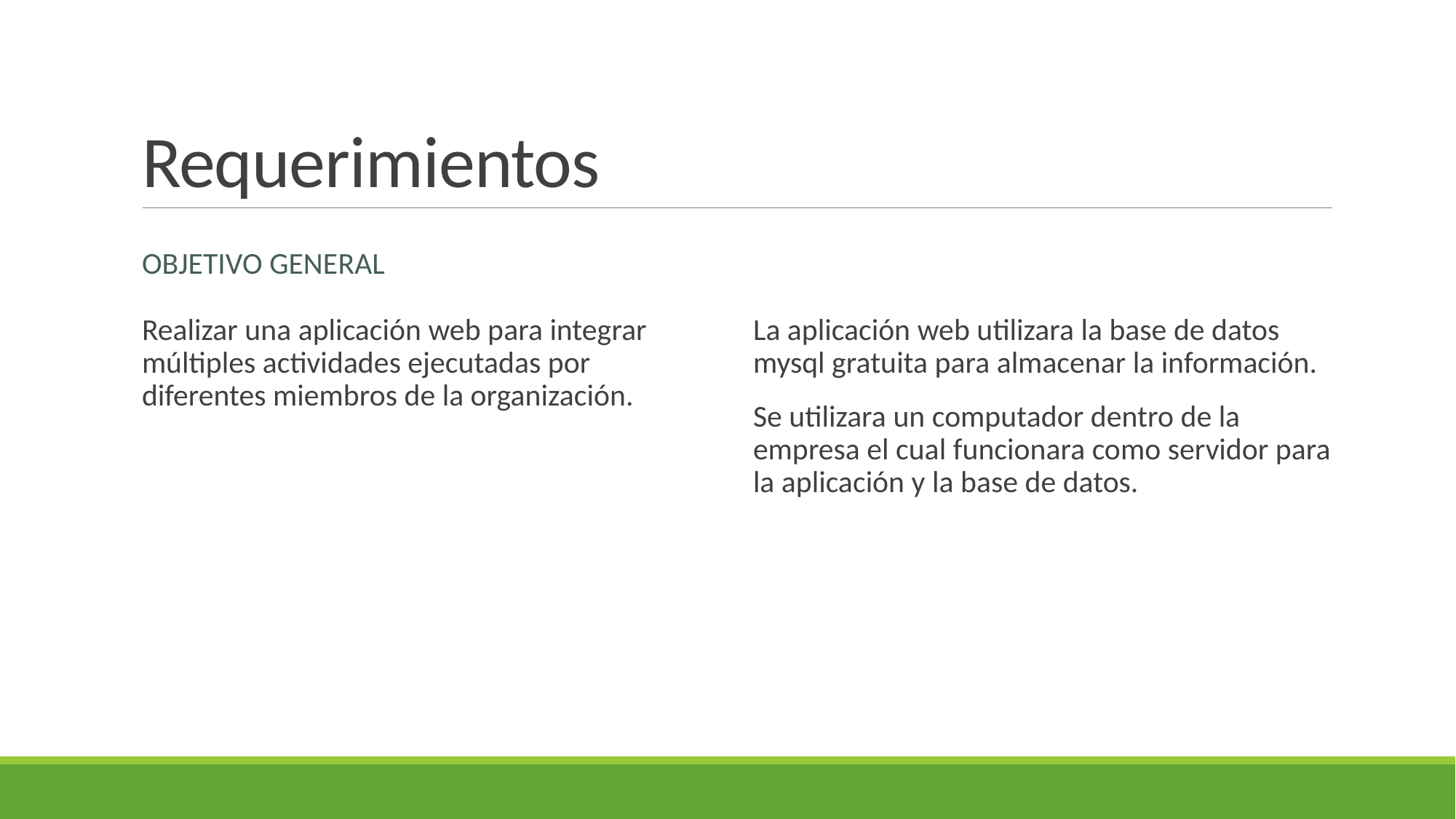

# Requerimientos
Objetivo General

Realizar una aplicación web para integrar múltiples actividades ejecutadas por diferentes miembros de la organización.
La aplicación web utilizara la base de datos mysql gratuita para almacenar la información.
Se utilizara un computador dentro de la empresa el cual funcionara como servidor para la aplicación y la base de datos.